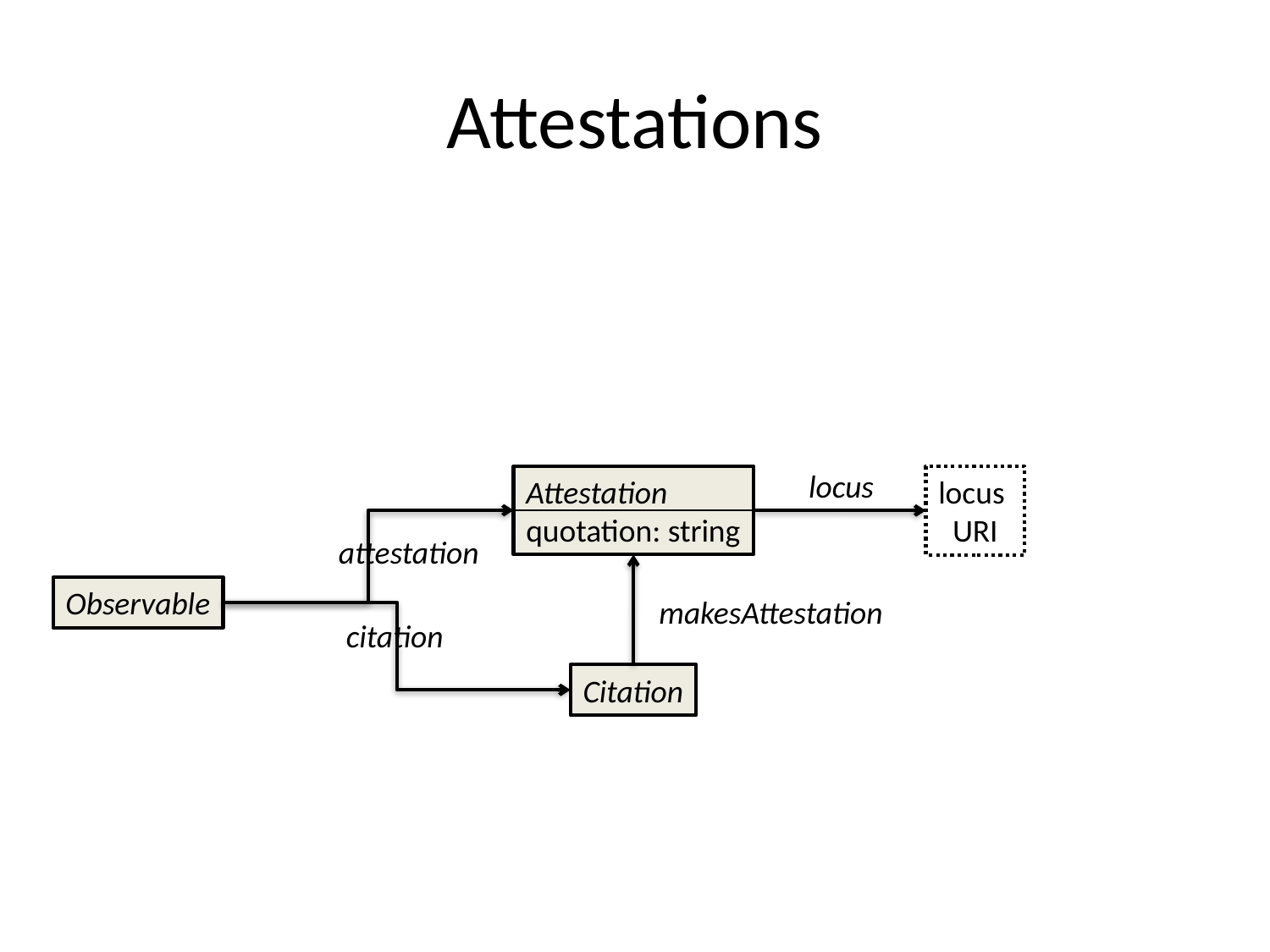

# Attestations
locus
Attestation
quotation: string
locus
URI
attestation
Observable
makesAttestation
citation
Citation